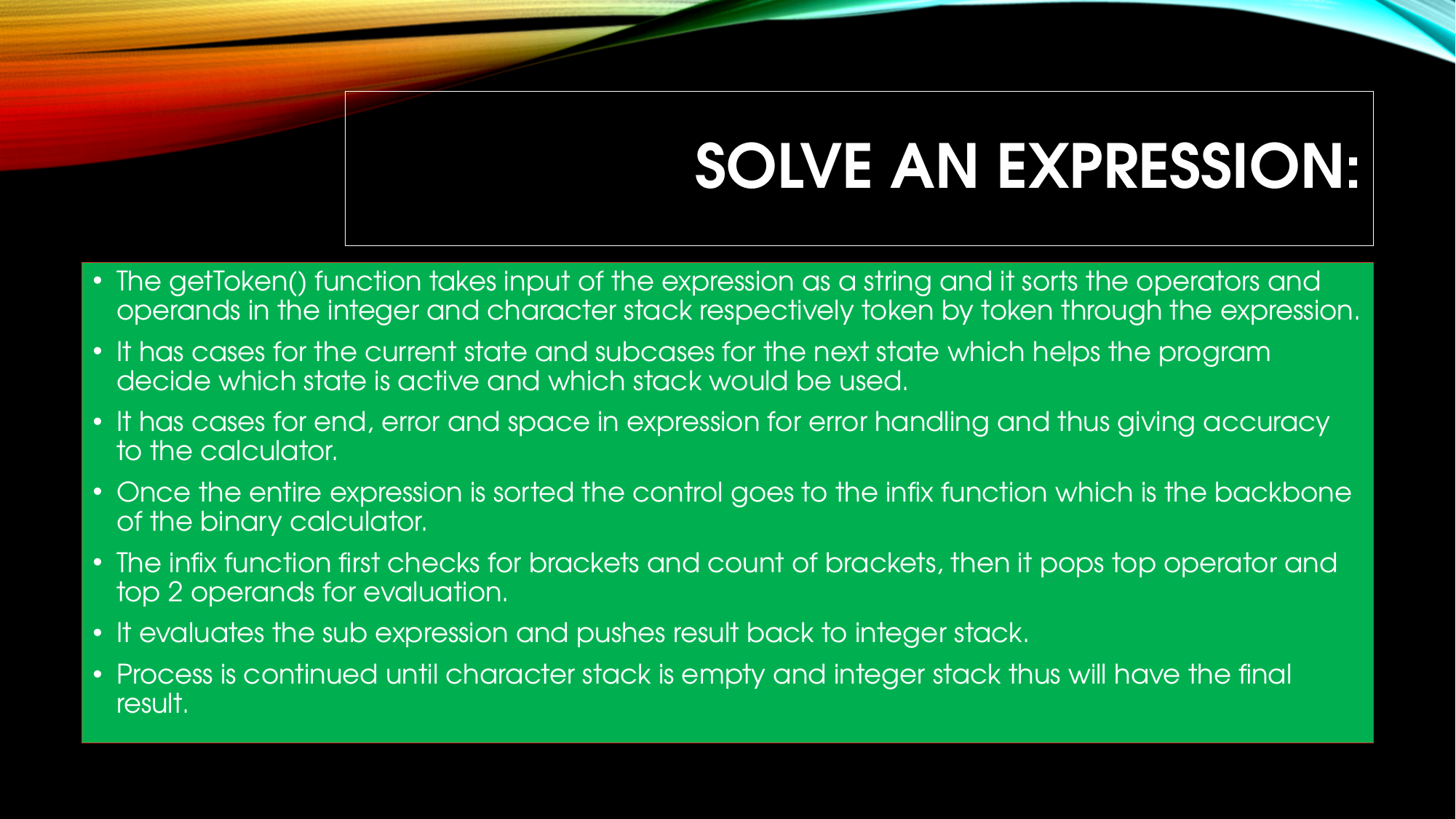

# Solve an expression:
The getToken() function takes input of the expression as a string and it sorts the operators and operands in the integer and character stack respectively token by token through the expression.
It has cases for the current state and subcases for the next state which helps the program decide which state is active and which stack would be used.
It has cases for end, error and space in expression for error handling and thus giving accuracy to the calculator.
Once the entire expression is sorted the control goes to the infix function which is the backbone of the binary calculator.
The infix function first checks for brackets and count of brackets, then it pops top operator and top 2 operands for evaluation.
It evaluates the sub expression and pushes result back to integer stack.
Process is continued until character stack is empty and integer stack thus will have the final result.